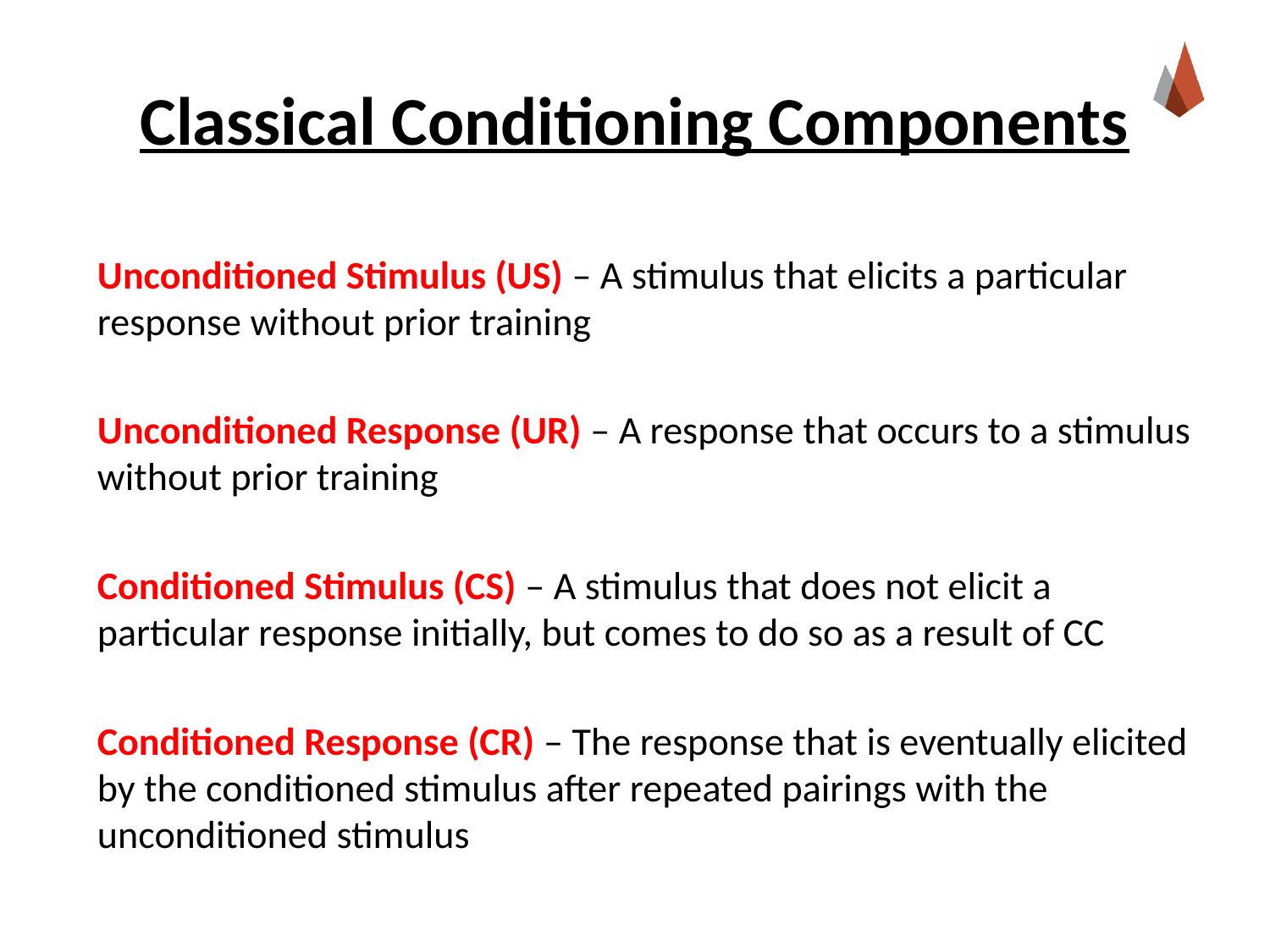

# Classical Conditioning Components
Unconditioned Stimulus (US) – A stimulus that elicits a particular response without prior training

Unconditioned Response (UR) – A response that occurs to a stimulus without prior training

Conditioned Stimulus (CS) – A stimulus that does not elicit a particular response initially, but comes to do so as a result of CC

Conditioned Response (CR) – The response that is eventually elicited by the conditioned stimulus after repeated pairings with the unconditioned stimulus